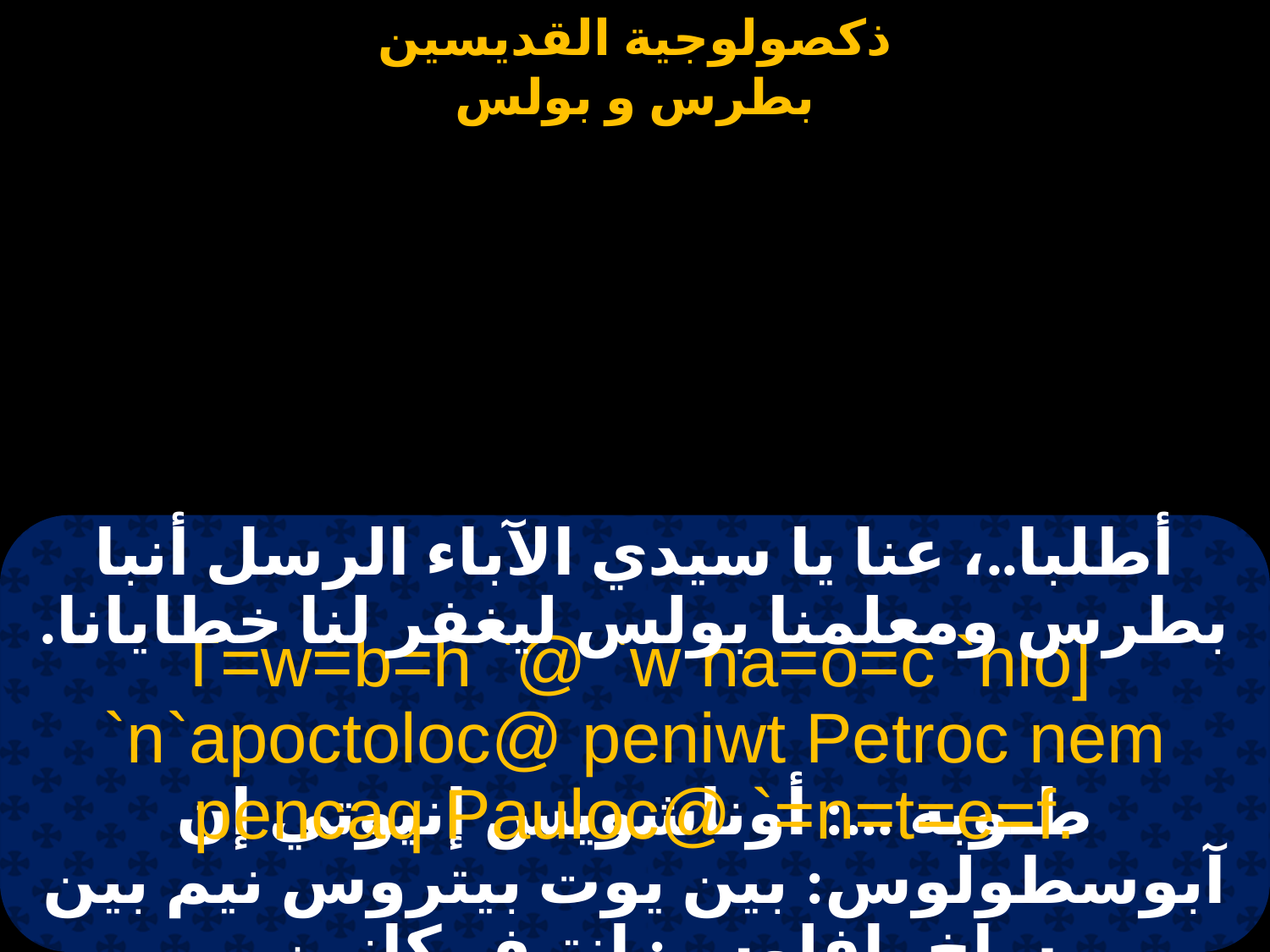

#
أطلبا..، عنا يا سيدي الآباء الرسل أنبا بطرس ومعلمنا بولس ليغفر لنا خطايانا.
T=w=b=h `@ `w na=o=c `nio] `n`apoctoloc@ peniwt Petroc nem pencaq Pauloc@ `=n=t=e=f.
طـوبه ...: أوناشويس إنيوتي إن آبوسطولوس: بين يوت بيتروس نيم بين ساخ بافلوس: إنتيف كانين ...